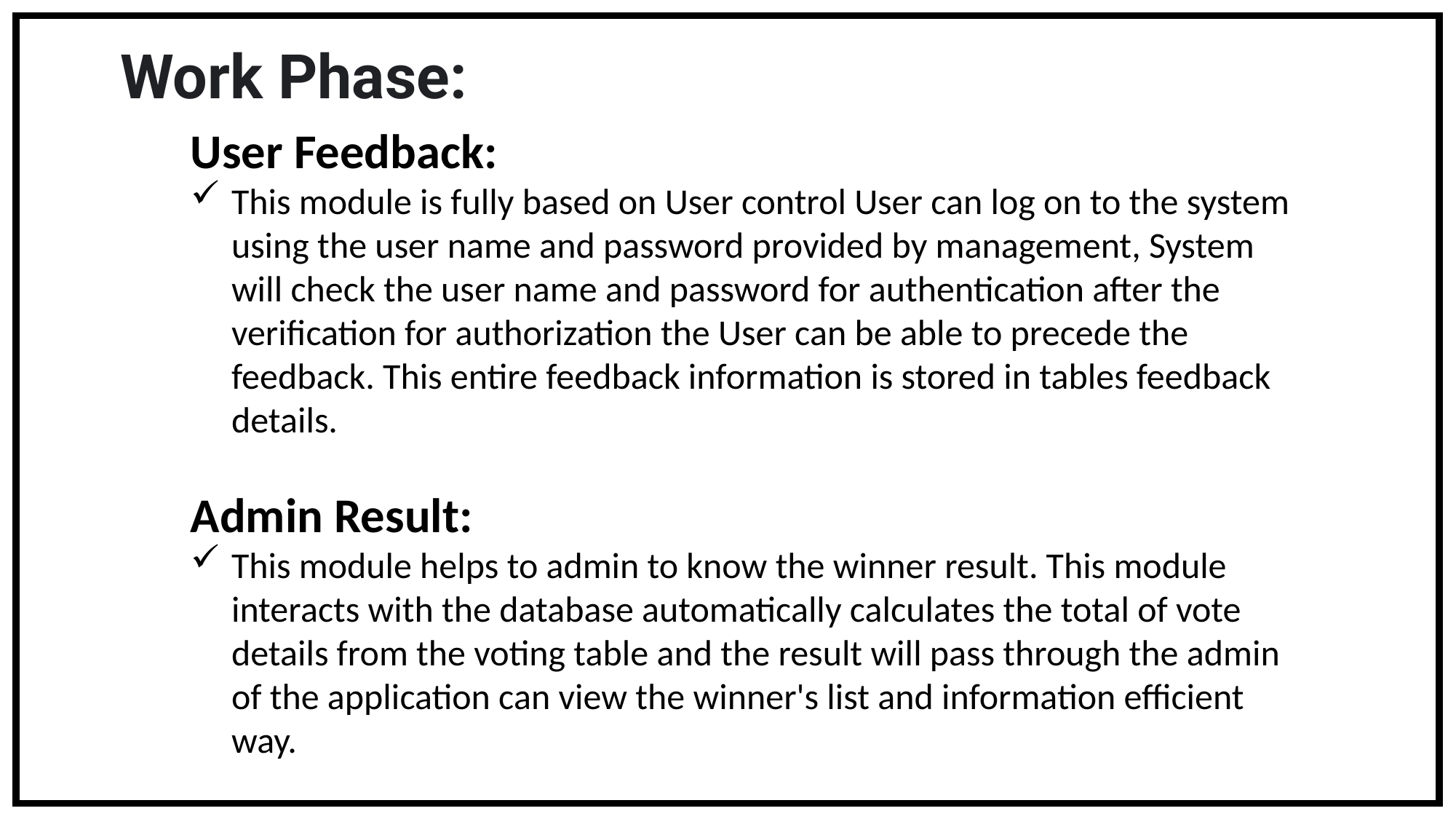

Work Phase:
User Feedback:
This module is fully based on User control User can log on to the system using the user name and password provided by management, System will check the user name and password for authentication after the verification for authorization the User can be able to precede the feedback. This entire feedback information is stored in tables feedback details.

Admin Result:
This module helps to admin to know the winner result. This module interacts with the database automatically calculates the total of vote details from the voting table and the result will pass through the admin of the application can view the winner's list and information efficient way.